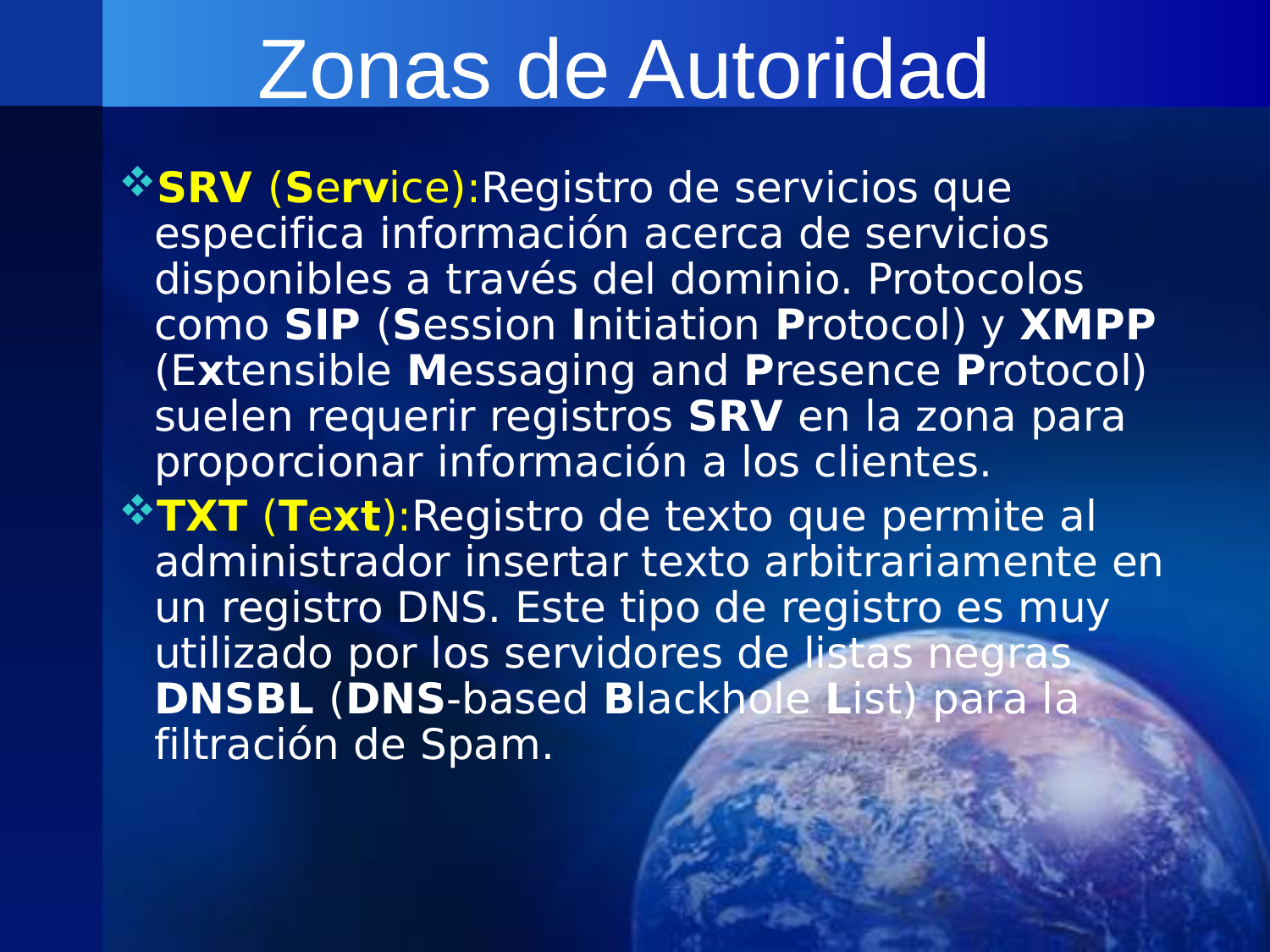

# Zonas de Autoridad
SRV (Service):Registro de servicios que especifica información acerca de servicios disponibles a través del dominio. Protocolos como SIP (Session Initiation Protocol) y XMPP (Extensible Messaging and Presence Protocol) suelen requerir registros SRV en la zona para proporcionar información a los clientes.
TXT (Text):Registro de texto que permite al administrador insertar texto arbitrariamente en un registro DNS. Este tipo de registro es muy utilizado por los servidores de listas negras DNSBL (DNS-based Blackhole List) para la filtración de Spam.